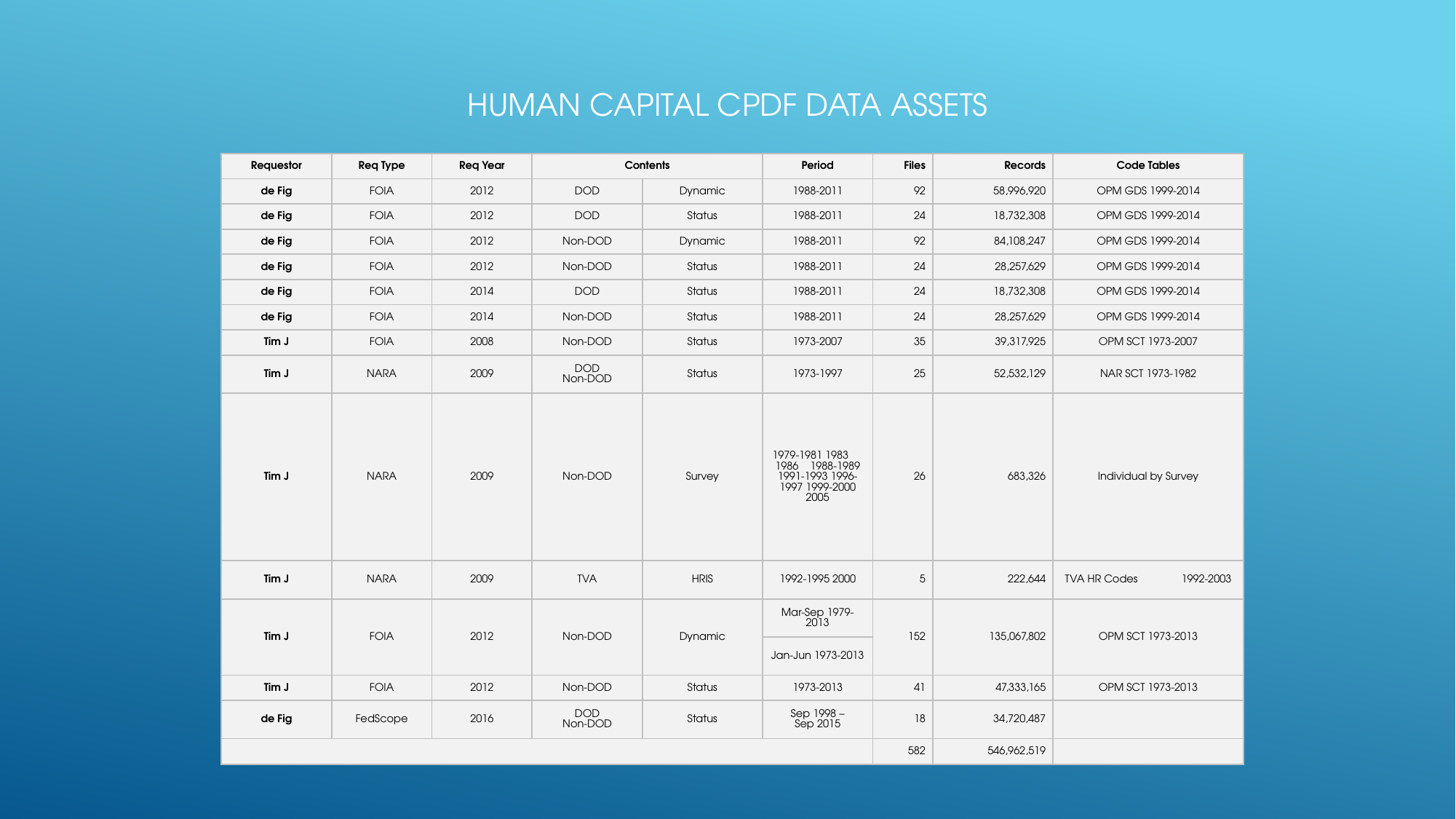

# Human Capital CPDF Data assets
| Requestor | Req Type | Req Year | Contents |  | Period | Files | Records | Code Tables |
| --- | --- | --- | --- | --- | --- | --- | --- | --- |
| de Fig | FOIA | 2012 | DOD | Dynamic | 1988-2011 | 92 | 58,996,920 | OPM GDS 1999-2014 |
| de Fig | FOIA | 2012 | DOD | Status | 1988-2011 | 24 | 18,732,308 | OPM GDS 1999-2014 |
| de Fig | FOIA | 2012 | Non-DOD | Dynamic | 1988-2011 | 92 | 84,108,247 | OPM GDS 1999-2014 |
| de Fig | FOIA | 2012 | Non-DOD | Status | 1988-2011 | 24 | 28,257,629 | OPM GDS 1999-2014 |
| de Fig | FOIA | 2014 | DOD | Status | 1988-2011 | 24 | 18,732,308 | OPM GDS 1999-2014 |
| de Fig | FOIA | 2014 | Non-DOD | Status | 1988-2011 | 24 | 28,257,629 | OPM GDS 1999-2014 |
| Tim J | FOIA | 2008 | Non-DOD | Status | 1973-2007 | 35 | 39,317,925 | OPM SCT 1973-2007 |
| Tim J | NARA | 2009 | DOD Non-DOD | Status | 1973-1997 | 25 | 52,532,129 | NAR SCT 1973-1982 |
| Tim J | NARA | 2009 | Non-DOD | Survey | 1979-1981 1983 1986 1988-1989 1991-1993 1996-1997 1999-2000 2005 | 26 | 683,326 | Individual by Survey |
| Tim J | NARA | 2009 | TVA | HRIS | 1992-1995 2000 | 5 | 222,644 | TVA HR Codes 1992-2003 |
| Tim J | FOIA | 2012 | Non-DOD | Dynamic | Mar-Sep 1979-2013 | 152 | 135,067,802 | OPM SCT 1973-2013 |
|  |  |  |  |  | Jan-Jun 1973-2013 |  |  |  |
| Tim J | FOIA | 2012 | Non-DOD | Status | 1973-2013 | 41 | 47,333,165 | OPM SCT 1973-2013 |
| de Fig | FedScope | 2016 | DOD Non-DOD | Status | Sep 1998 – Sep 2015 | 18 | 34,720,487 |  |
|  |  |  |  |  |  | 582 | 546,962,519 |  |